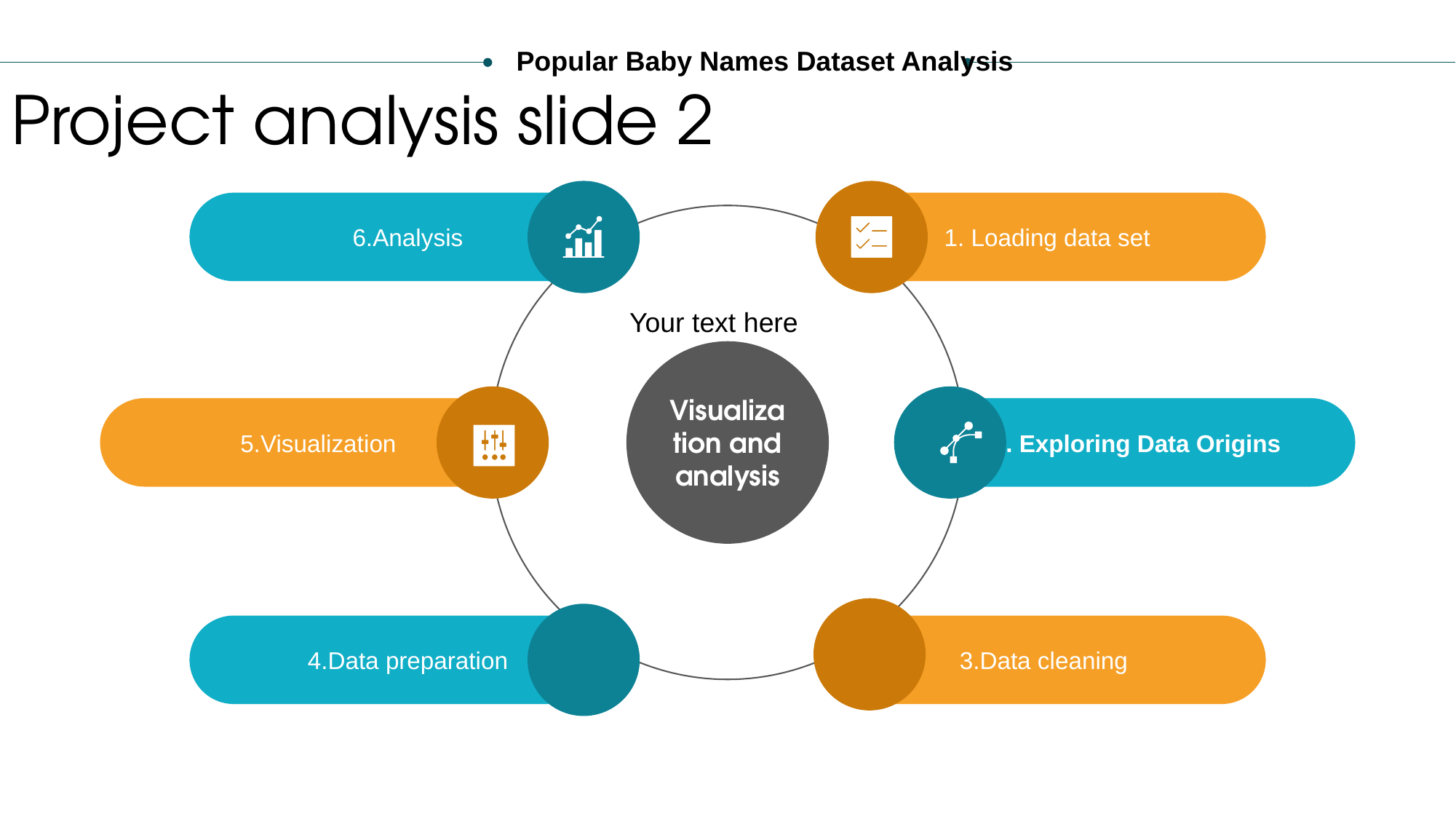

Popular Baby Names Dataset Analysis

Project analysis slide 2

6.Analysis
1. Loading data set

Your text here
Visualization and analysis

5.Visualization
2. Exploring Data Origins

4.Data preparation
3.Data cleaning